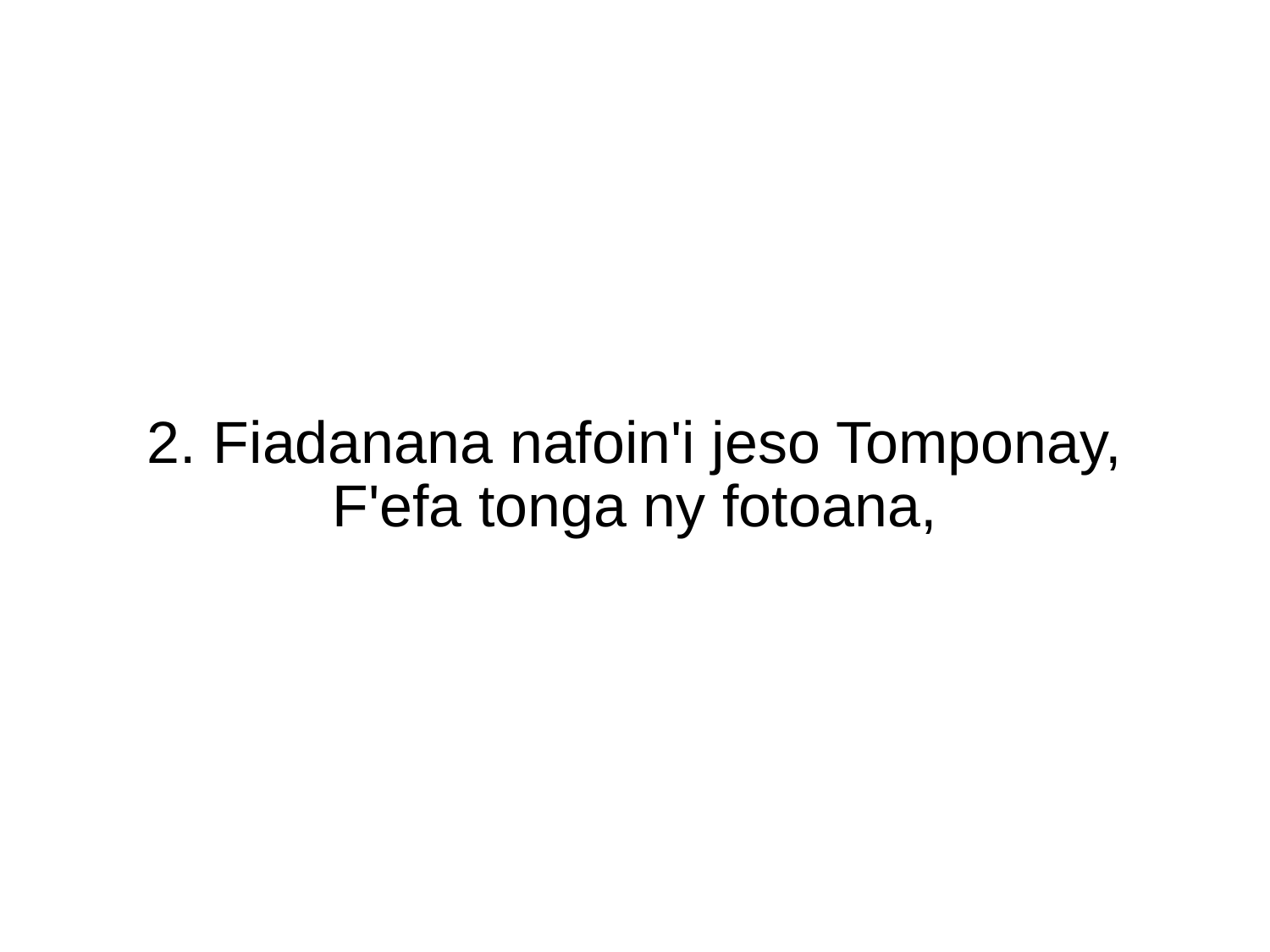

2. Fiadanana nafoin'i jeso Tomponay,
F'efa tonga ny fotoana,